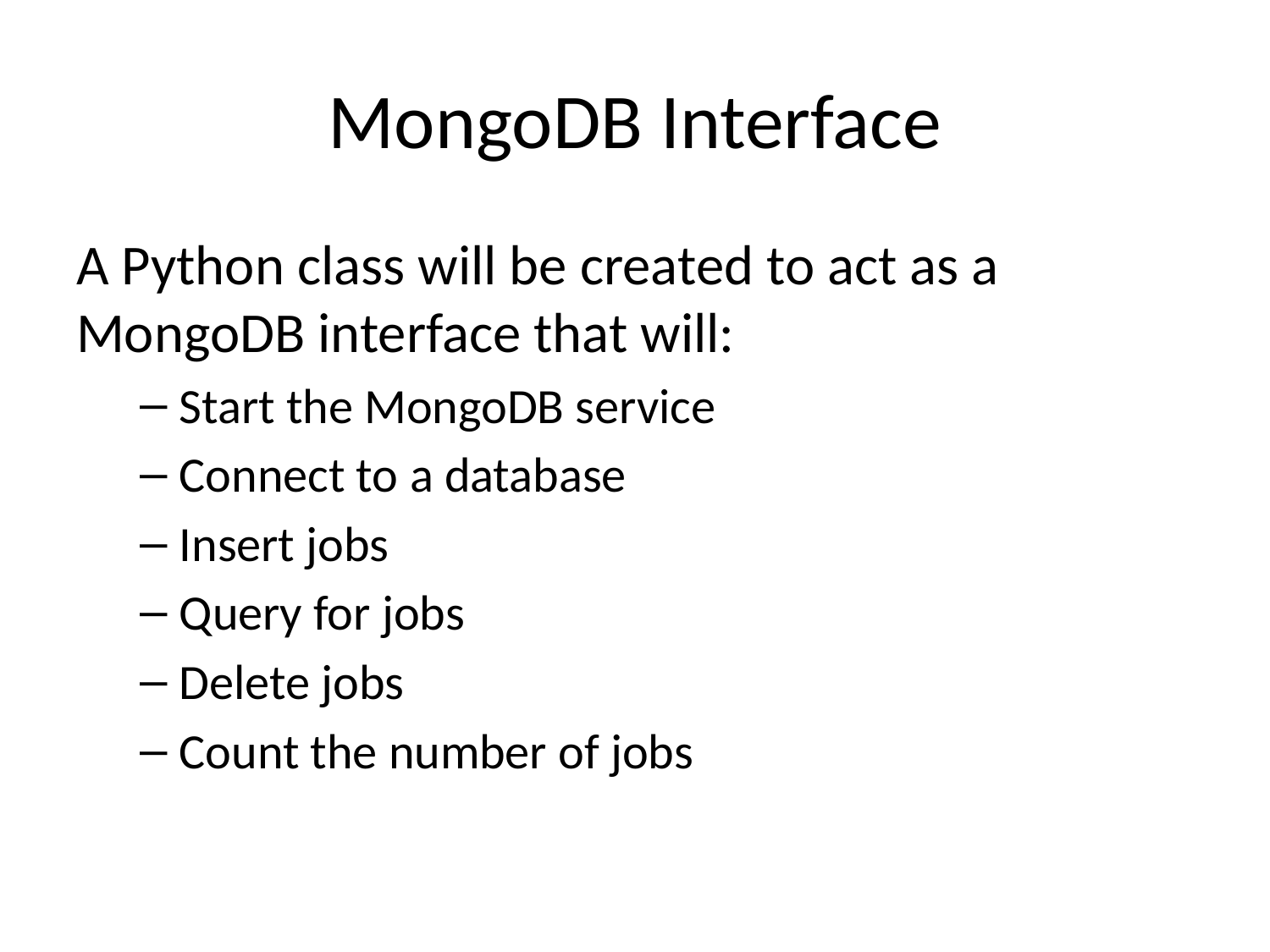

# MongoDB Interface
A Python class will be created to act as a MongoDB interface that will:
Start the MongoDB service
Connect to a database
Insert jobs
Query for jobs
Delete jobs
Count the number of jobs